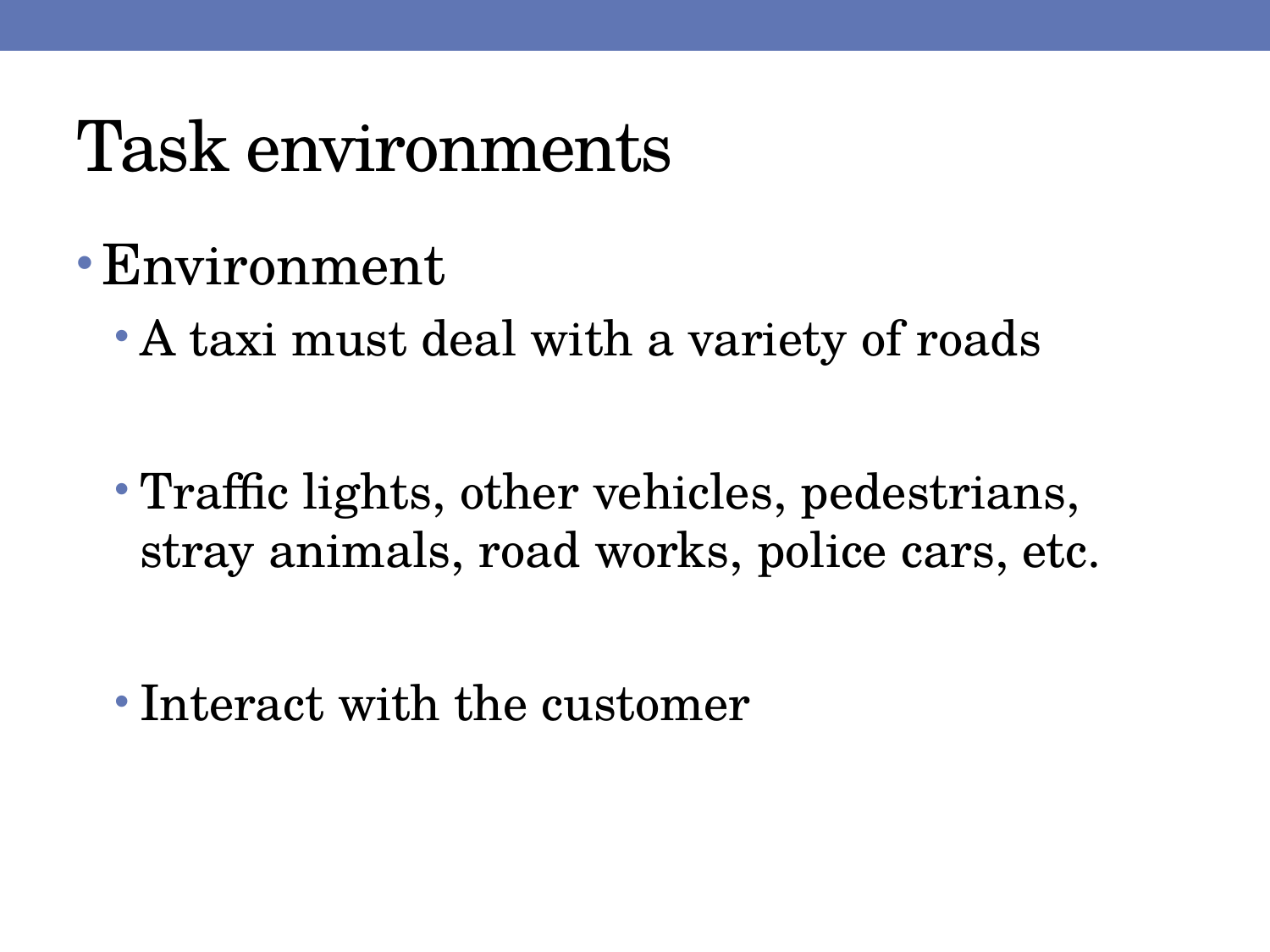

# Task environments
Environment
A taxi must deal with a variety of roads

Traffic lights, other vehicles, pedestrians, stray animals, road works, police cars, etc.

Interact with the customer